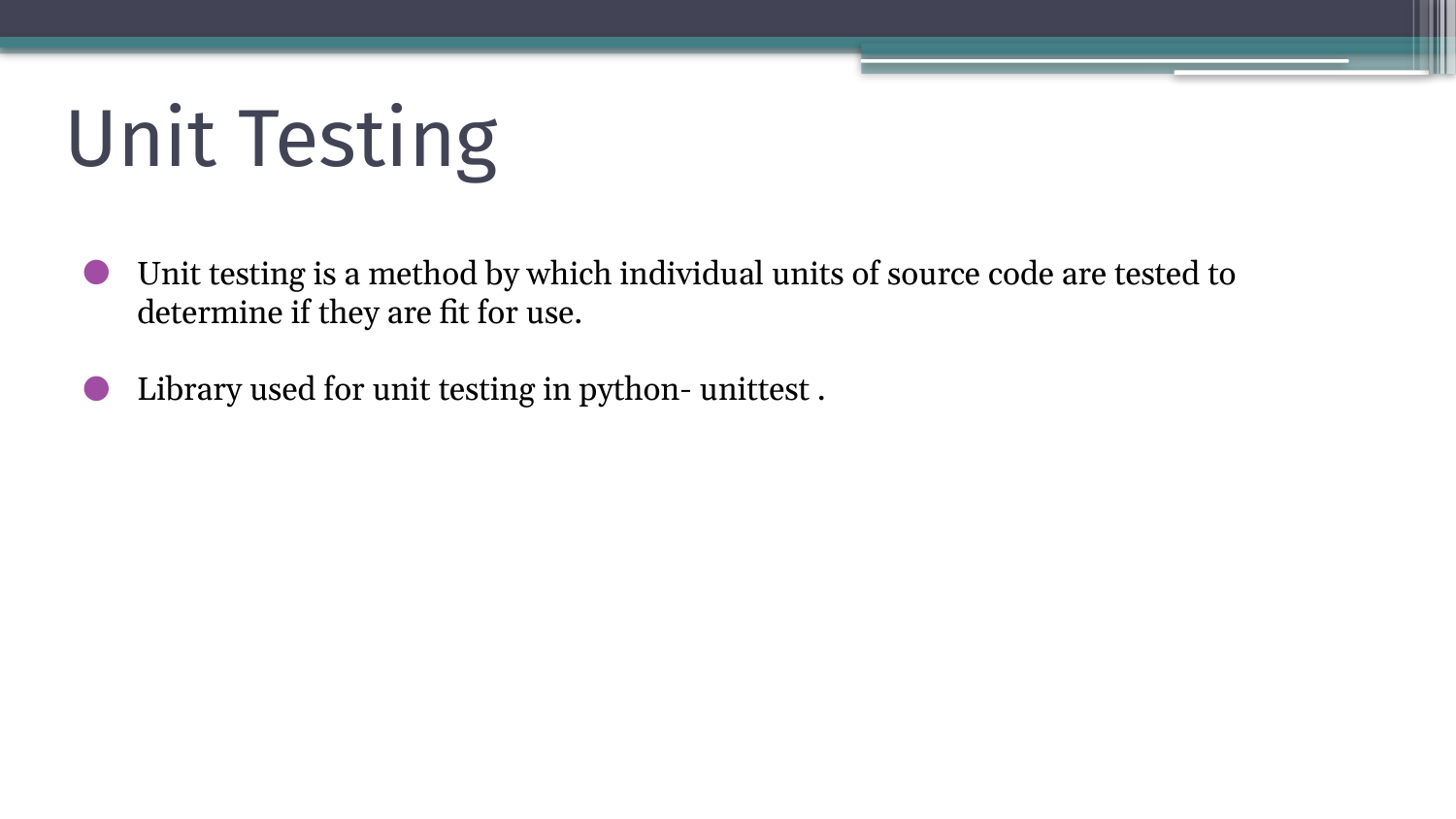

# Unit Testing
Unit testing is a method by which individual units of source code are tested to determine if they are fit for use.

Library used for unit testing in python- unittest .
18